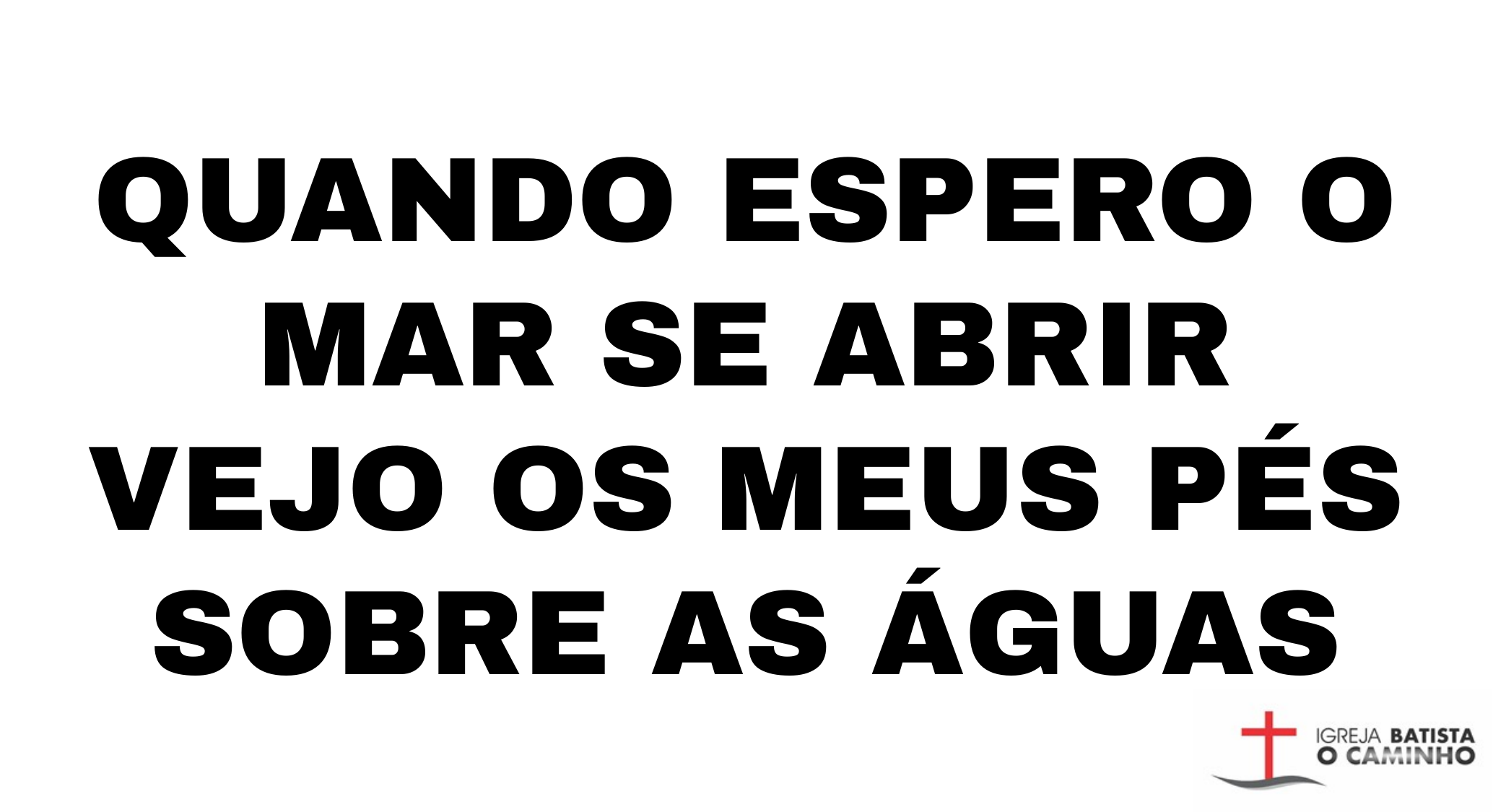

QUANDO ESPERO O MAR SE ABRIR
VEJO OS MEUS PÉS SOBRE AS ÁGUAS